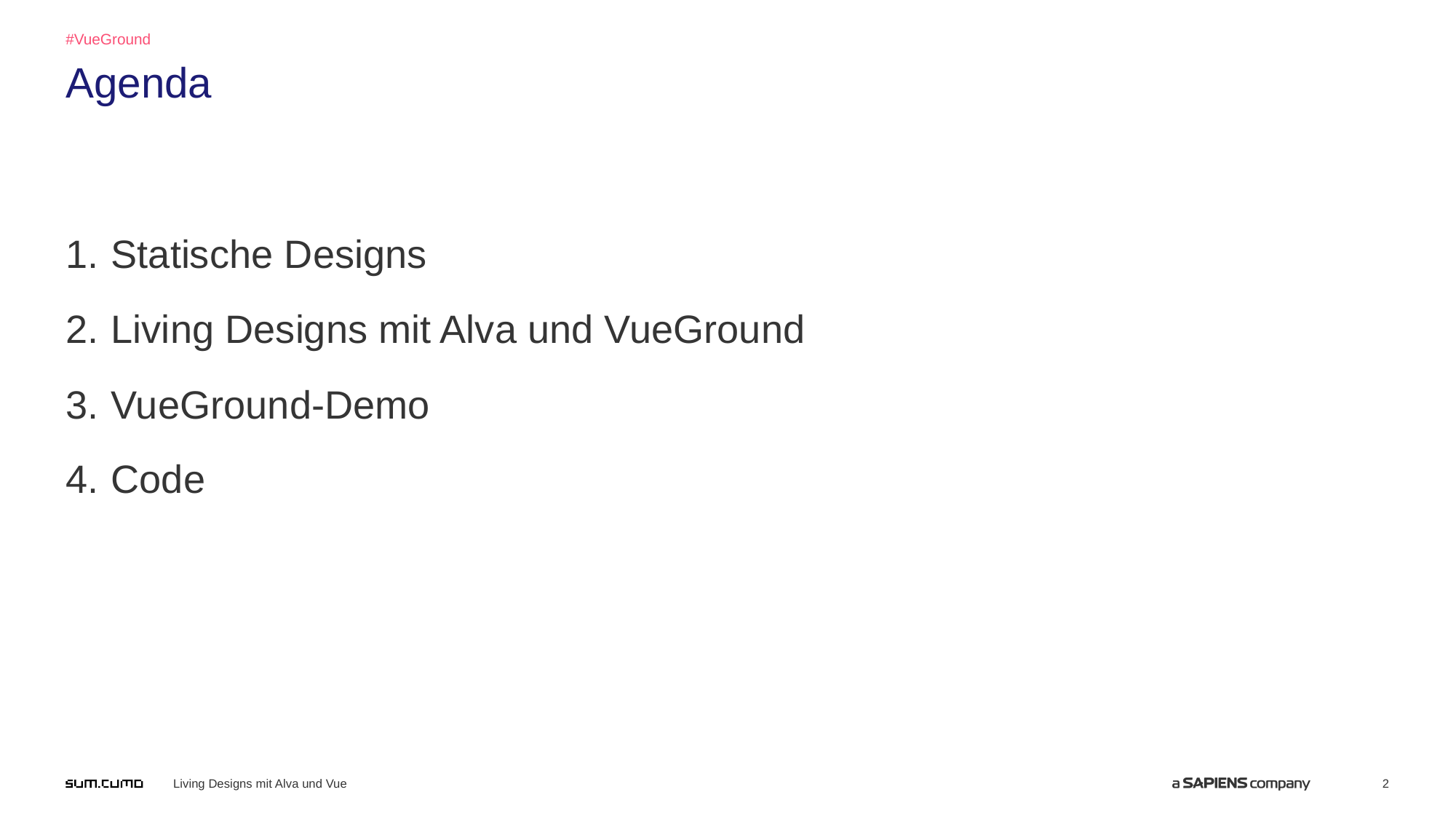

#VueGround
Agenda

 Statische Designs
 Living Designs mit Alva und VueGround
 VueGround-Demo
 Code
Living Designs mit Alva und Vue
2